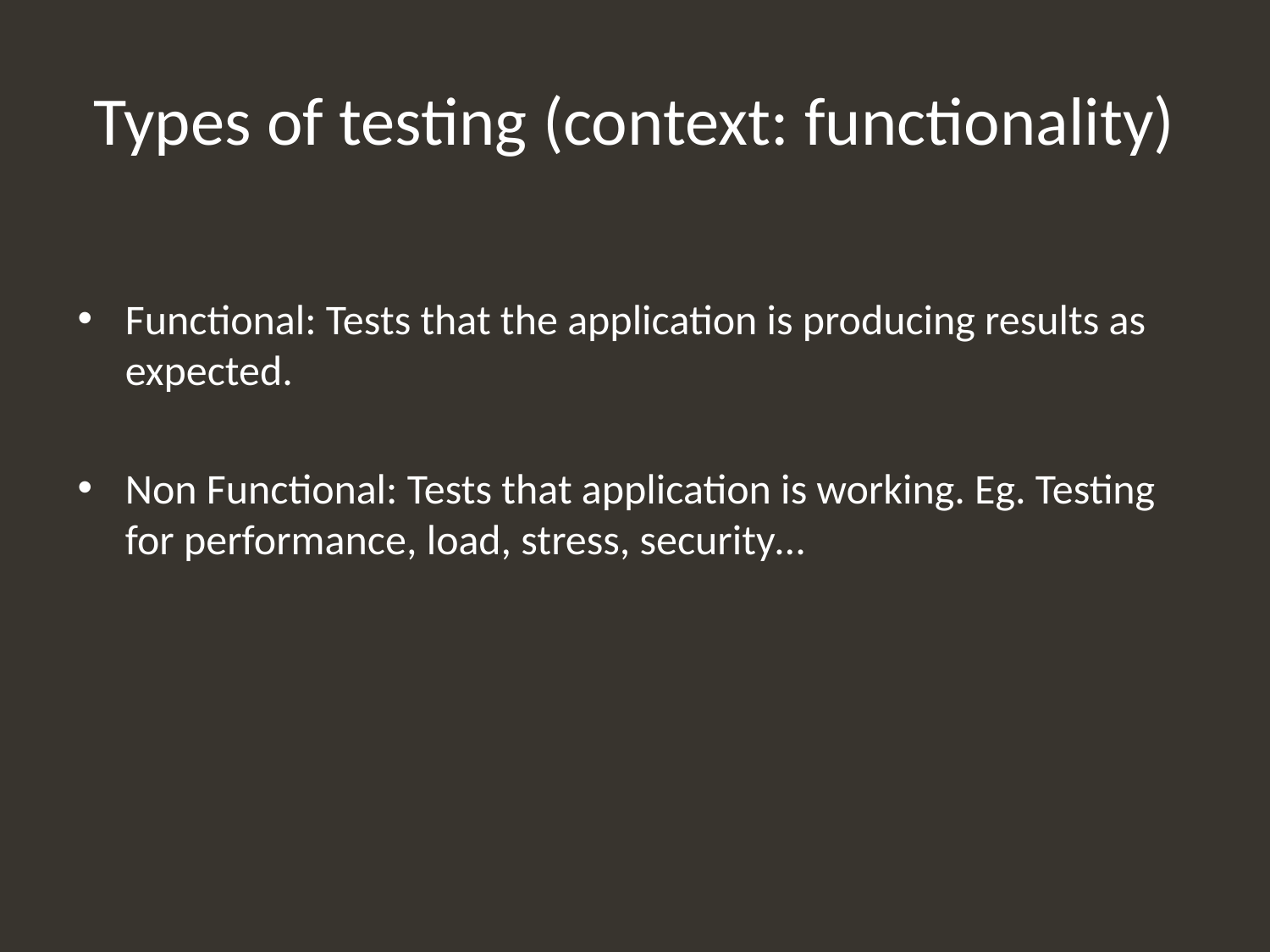

# Types of testing (context: functionality)
Functional: Tests that the application is producing results as expected.

Non Functional: Tests that application is working. Eg. Testing for performance, load, stress, security…